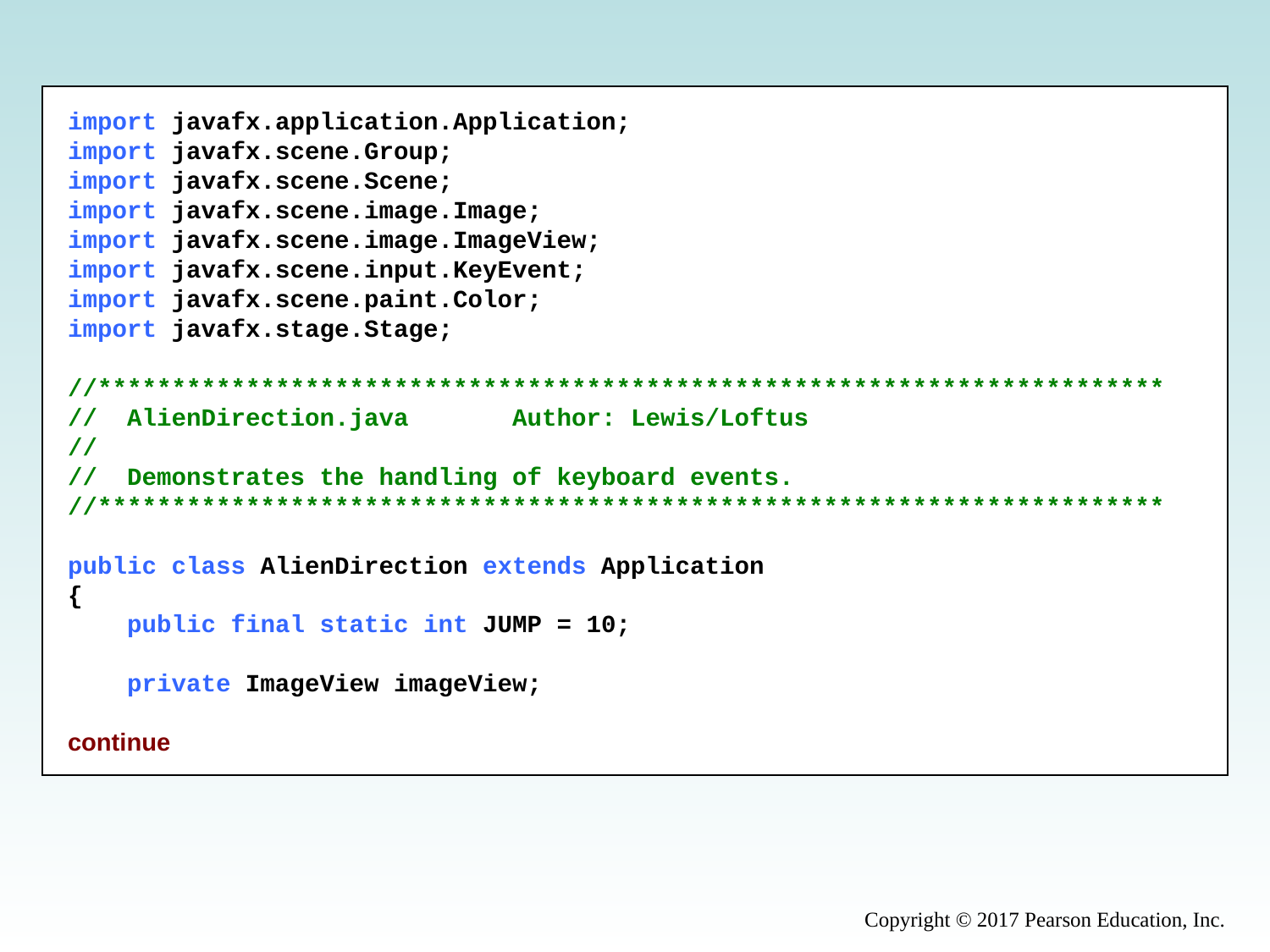

import javafx.application.Application;
import javafx.scene.Group;
import javafx.scene.Scene;
import javafx.scene.image.Image;
import javafx.scene.image.ImageView;
import javafx.scene.input.KeyEvent;
import javafx.scene.paint.Color;
import javafx.stage.Stage;

//************************************************************************
//  AlienDirection.java       Author: Lewis/Loftus
//
//  Demonstrates the handling of keyboard events.
//************************************************************************

public class AlienDirection extends Application
{
    public final static int JUMP = 10;

    private ImageView imageView;

continue
Copyright © 2017 Pearson Education, Inc.